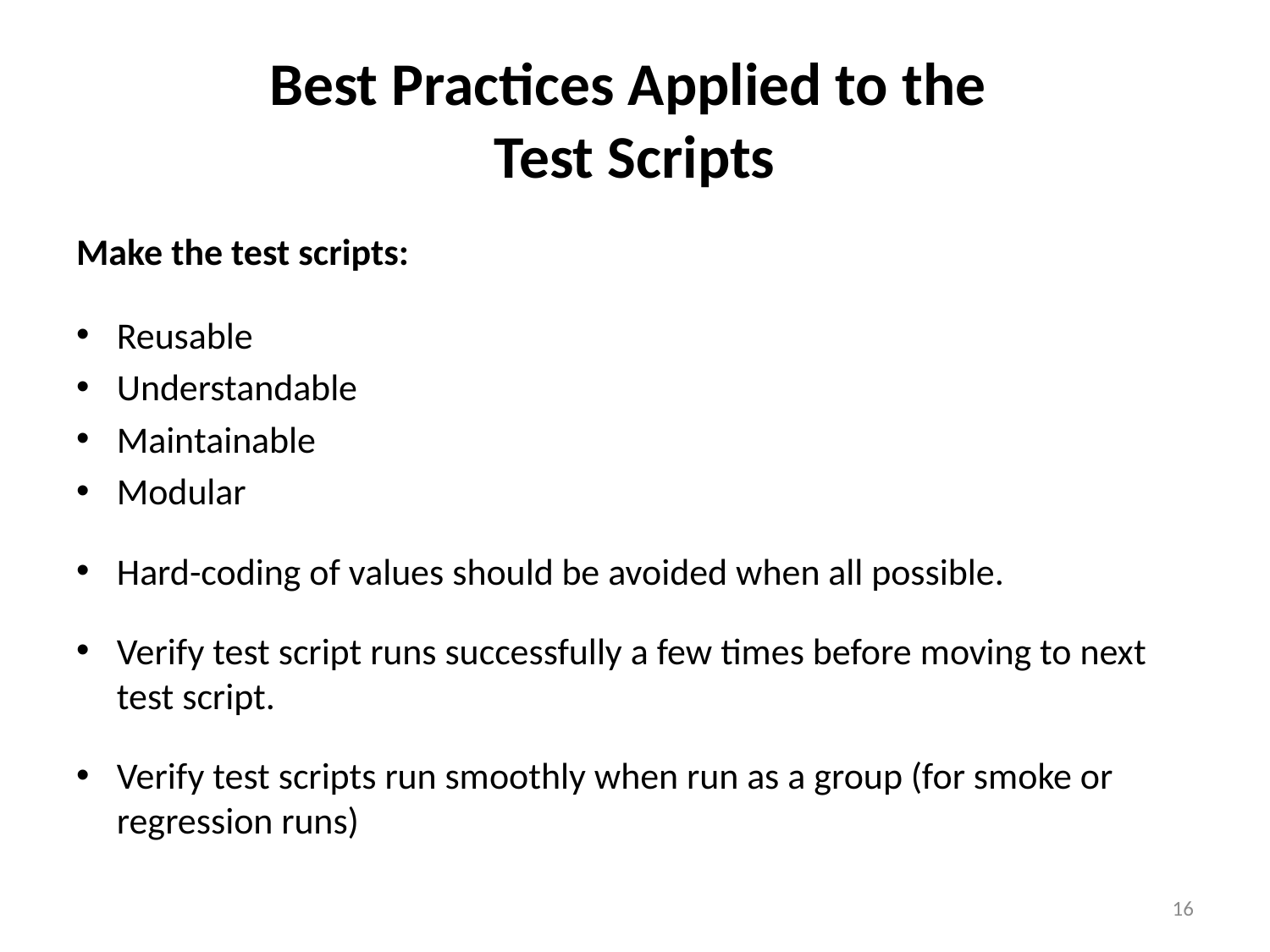

# Best Practices Applied to the Test Scripts
Make the test scripts:

Reusable
Understandable
Maintainable
Modular

Hard-coding of values should be avoided when all possible.

Verify test script runs successfully a few times before moving to next test script.

Verify test scripts run smoothly when run as a group (for smoke or regression runs)
16